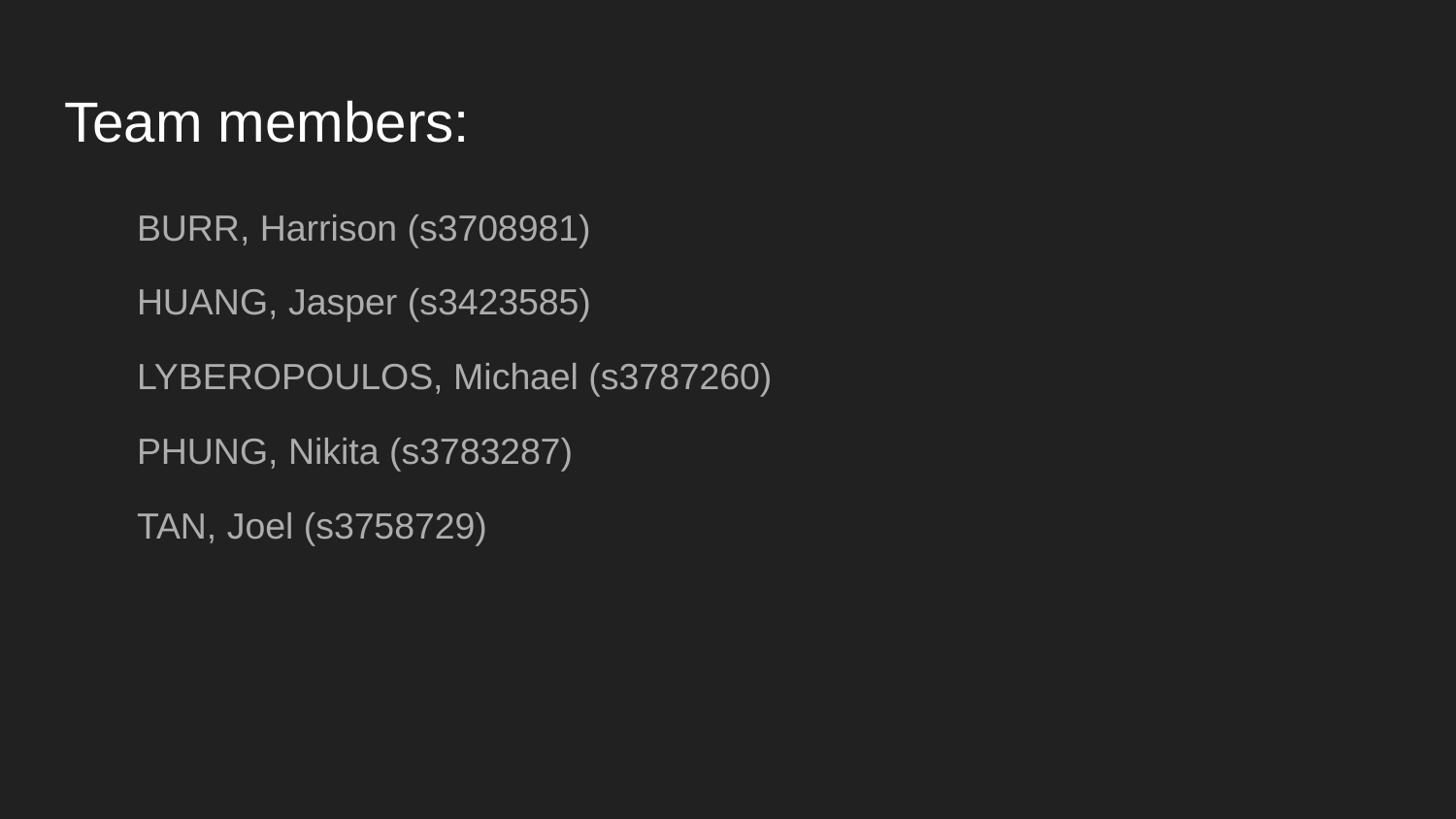

# Team members:
BURR, Harrison (s3708981)
HUANG, Jasper (s3423585)
LYBEROPOULOS, Michael (s3787260)
PHUNG, Nikita (s3783287)
TAN, Joel (s3758729)